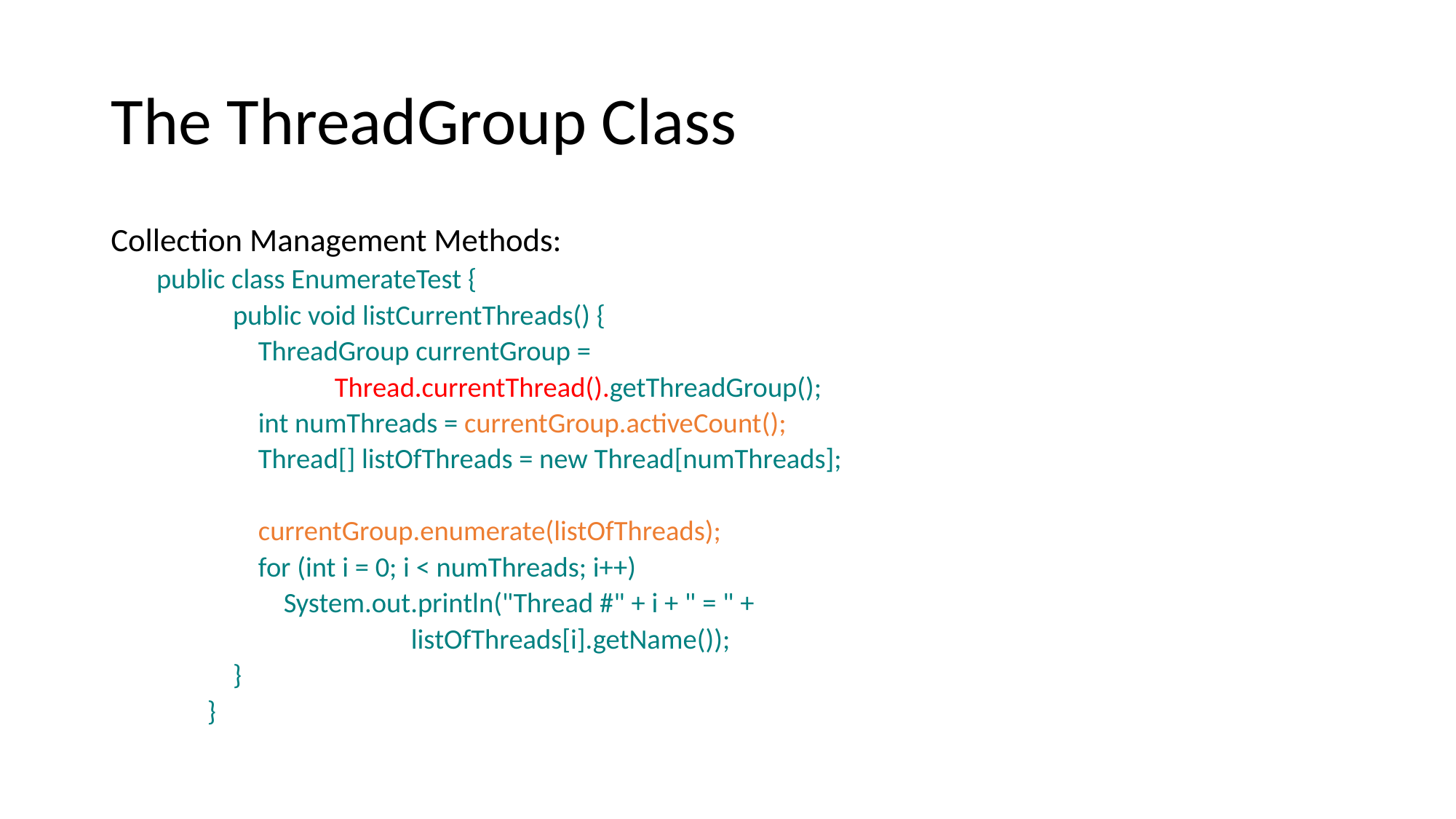

# The ThreadGroup Class
Collection Management Methods:
public class EnumerateTest {
            public void listCurrentThreads() {
                ThreadGroup currentGroup =
                            Thread.currentThread().getThreadGroup();
                int numThreads = currentGroup.activeCount();
                Thread[] listOfThreads = new Thread[numThreads];

                currentGroup.enumerate(listOfThreads);
                for (int i = 0; i < numThreads; i++)
                    System.out.println("Thread #" + i + " = " +
                                        listOfThreads[i].getName());
            }
        }